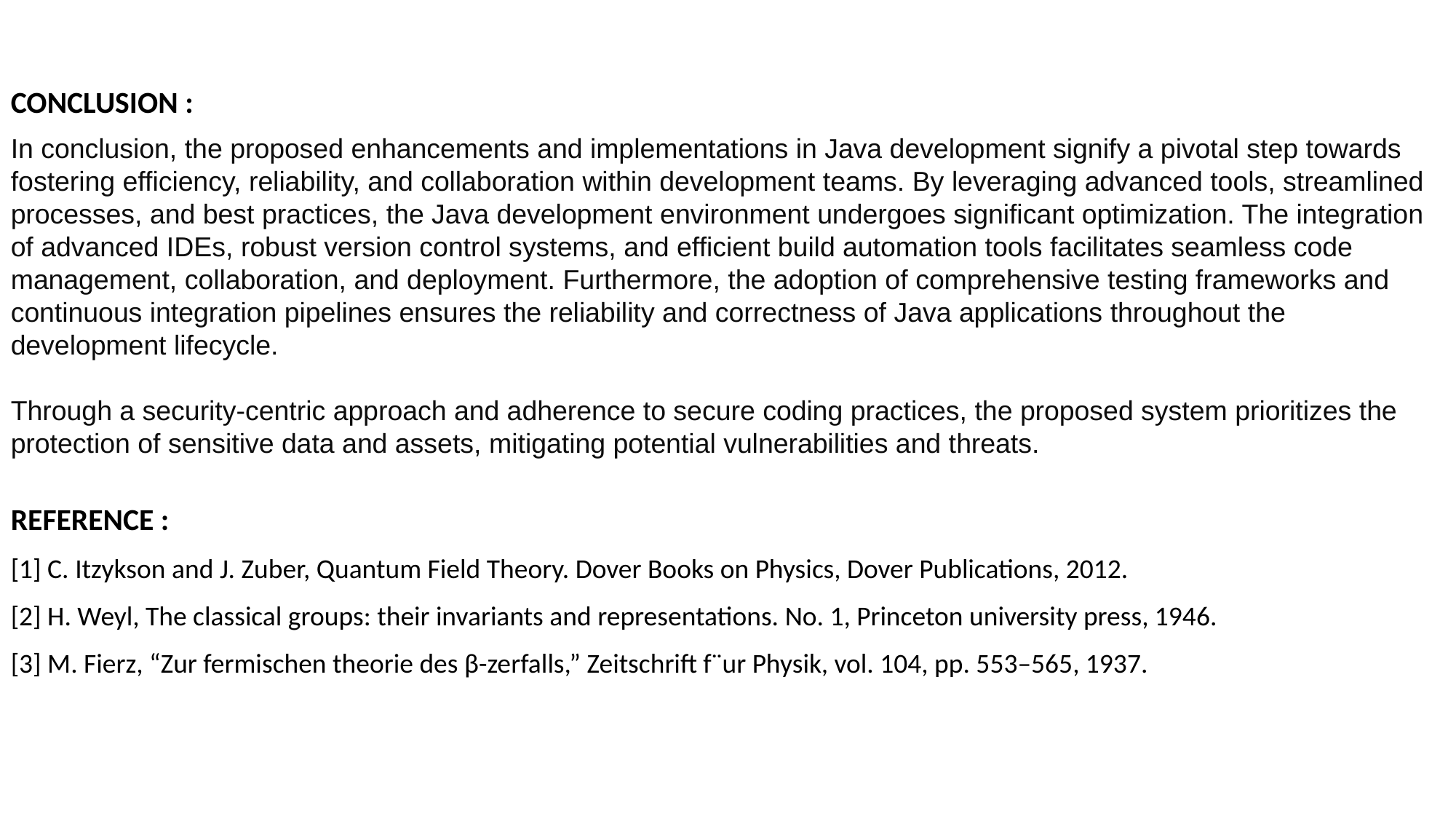

CONCLUSION :
In conclusion, the proposed enhancements and implementations in Java development signify a pivotal step towards fostering efficiency, reliability, and collaboration within development teams. By leveraging advanced tools, streamlined processes, and best practices, the Java development environment undergoes significant optimization. The integration of advanced IDEs, robust version control systems, and efficient build automation tools facilitates seamless code management, collaboration, and deployment. Furthermore, the adoption of comprehensive testing frameworks and continuous integration pipelines ensures the reliability and correctness of Java applications throughout the development lifecycle.

Through a security-centric approach and adherence to secure coding practices, the proposed system prioritizes the protection of sensitive data and assets, mitigating potential vulnerabilities and threats.

REFERENCE :
[1] C. Itzykson and J. Zuber, Quantum Field Theory. Dover Books on Physics, Dover Publications, 2012.
[2] H. Weyl, The classical groups: their invariants and representations. No. 1, Princeton university press, 1946.
[3] M. Fierz, “Zur fermischen theorie des β-zerfalls,” Zeitschrift f¨ur Physik, vol. 104, pp. 553–565, 1937.